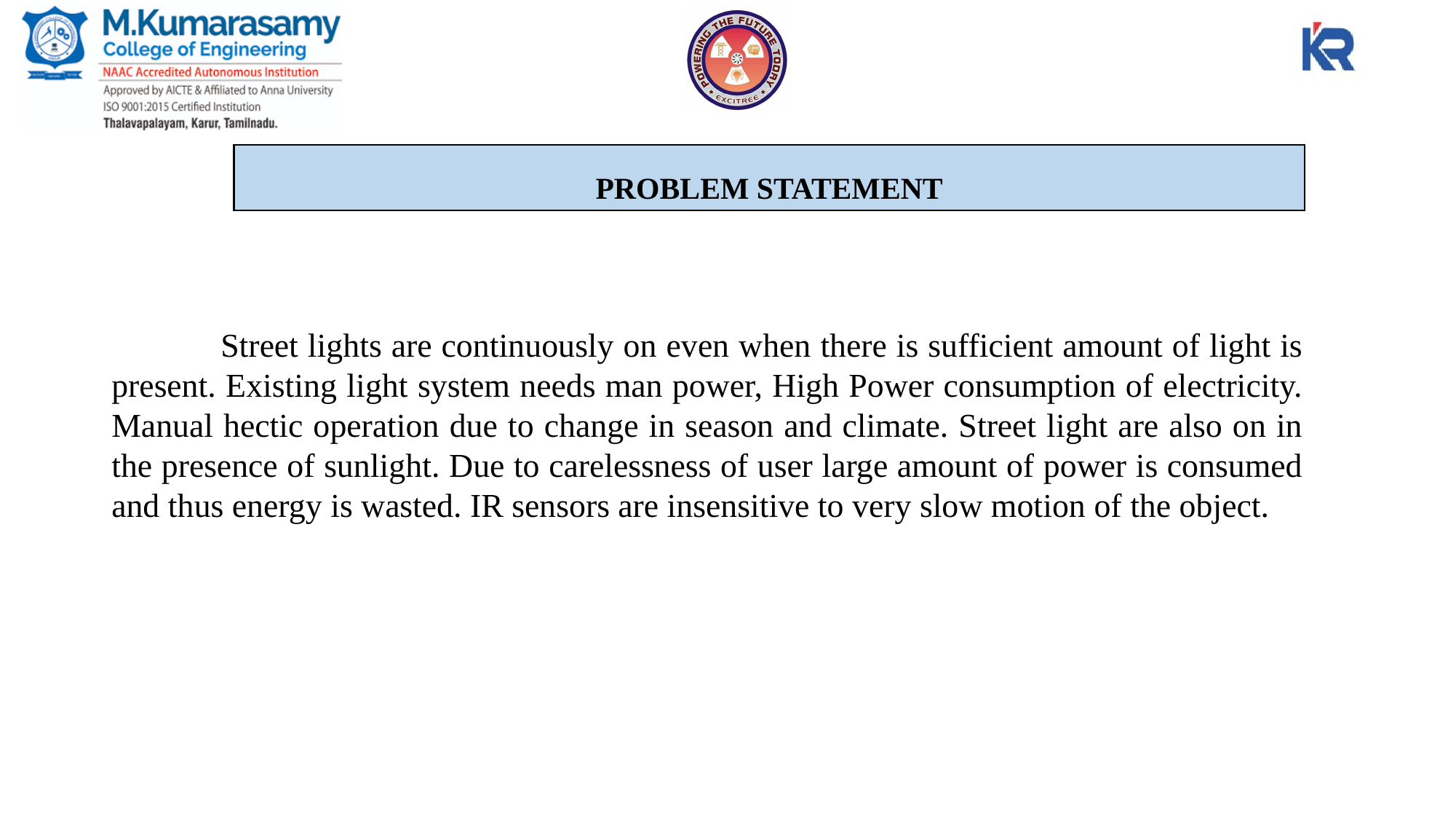

PROBLEM STATEMENT
	Street lights are continuously on even when there is sufficient amount of light is present. Existing light system needs man power, High Power consumption of electricity. Manual hectic operation due to change in season and climate. Street light are also on in the presence of sunlight. Due to carelessness of user large amount of power is consumed and thus energy is wasted. IR sensors are insensitive to very slow motion of the object.